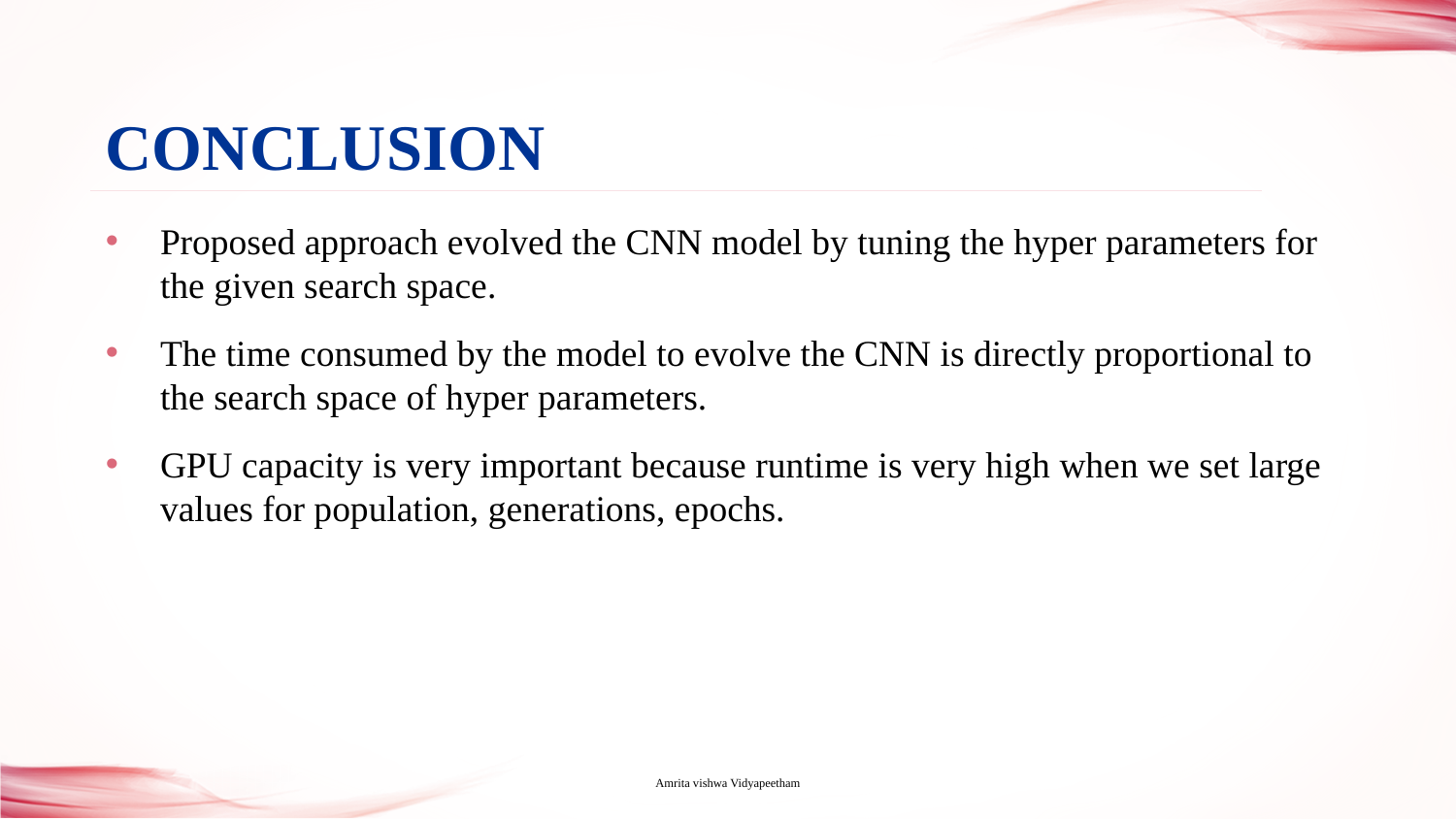

conclusion
# Proposed approach evolved the CNN model by tuning the hyper parameters for the given search space.
The time consumed by the model to evolve the CNN is directly proportional to the search space of hyper parameters.
GPU capacity is very important because runtime is very high when we set large values for population, generations, epochs.

18

Amrita vishwa Vidyapeetham